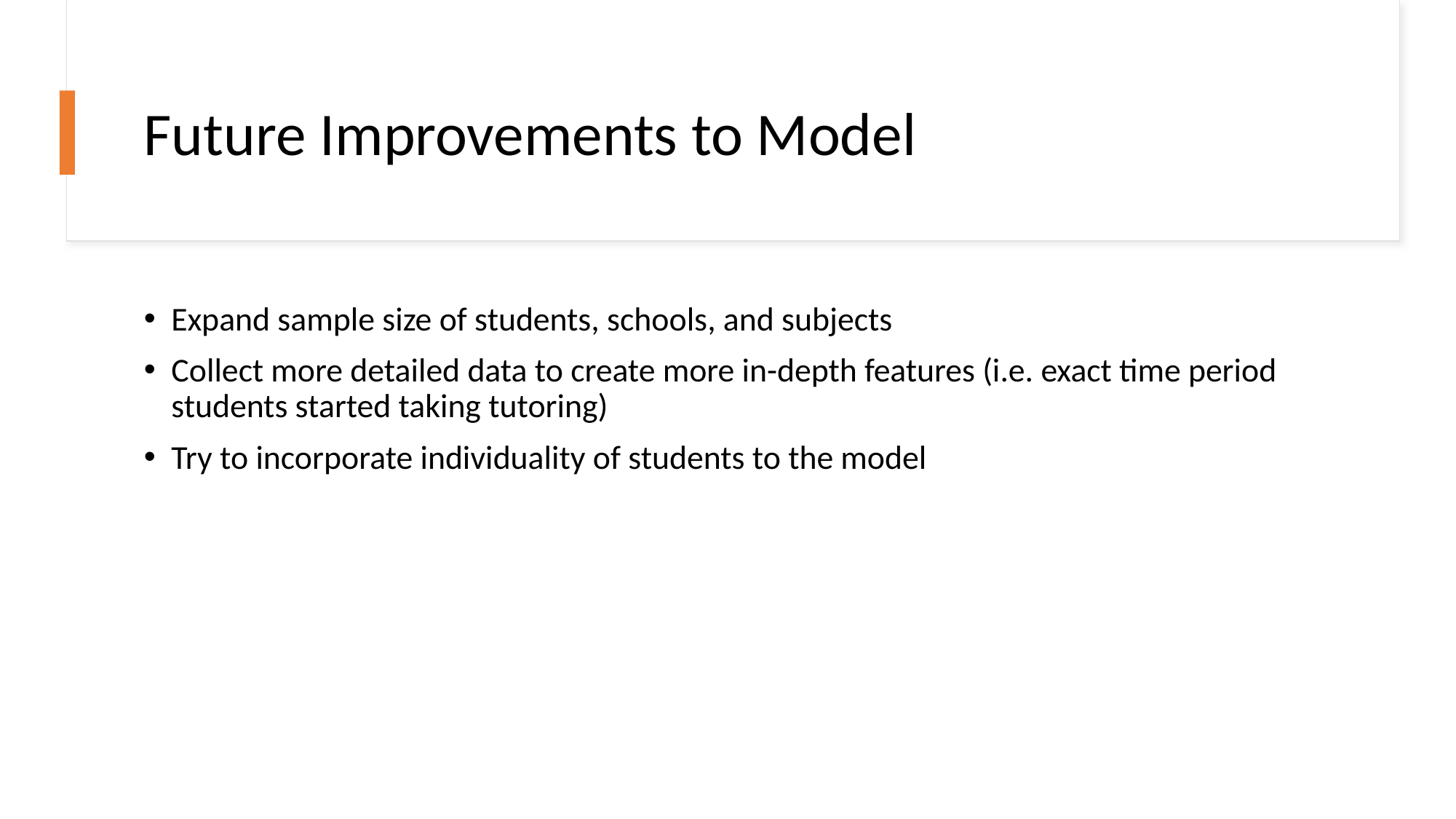

# Future Improvements to Model

Expand sample size of students, schools, and subjects
Collect more detailed data to create more in-depth features (i.e. exact time period students started taking tutoring)
Try to incorporate individuality of students to the model